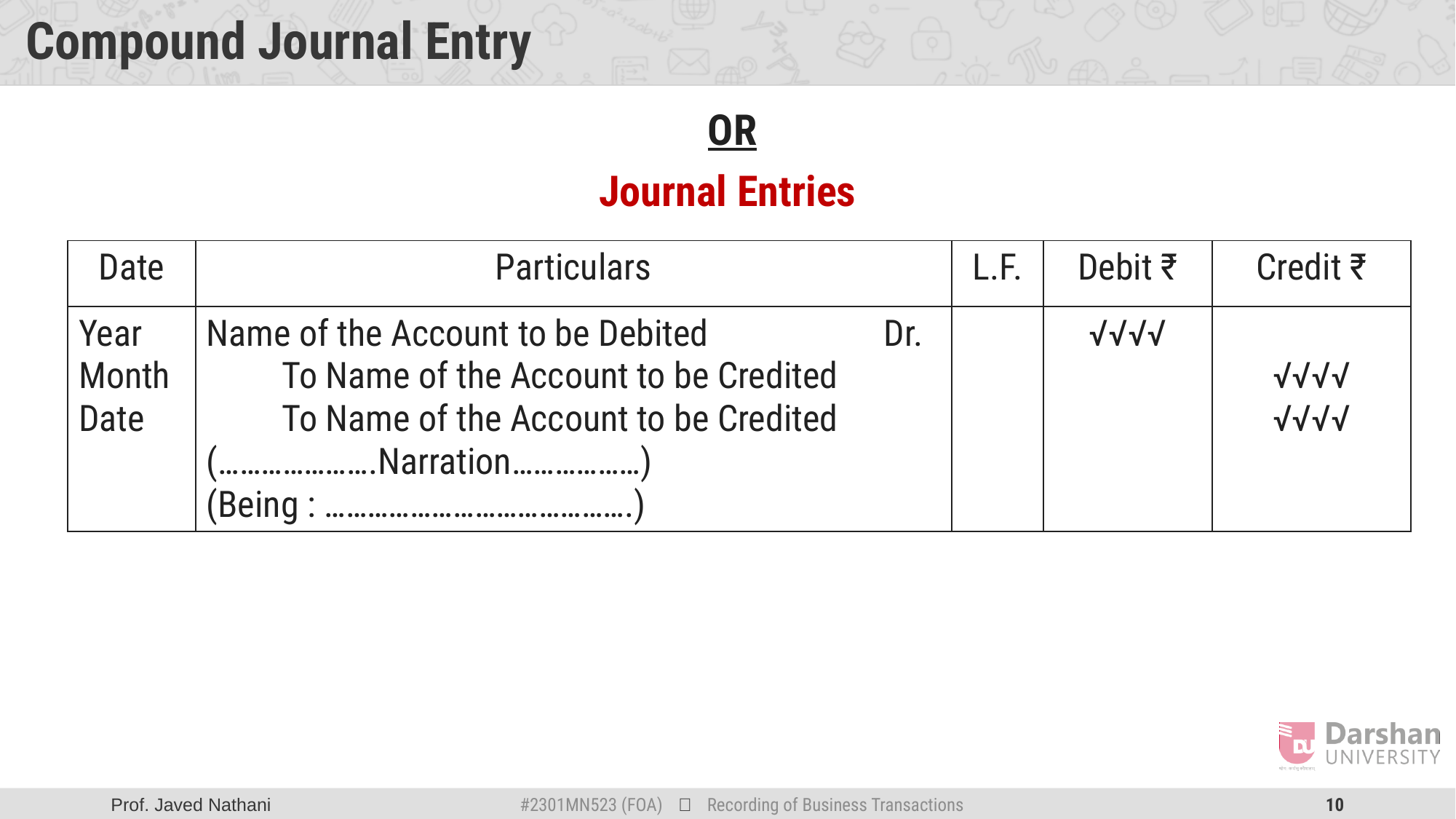

# Compound Journal Entry
 OR
Journal Entries

| Date | Particulars | L.F. | Debit ₹ | Credit ₹ |
| --- | --- | --- | --- | --- |
| Year Month Date | Name of the Account to be Debited Dr. To Name of the Account to be Credited To Name of the Account to be Credited (………………….Narration………………) (Being : …………………………………….) |  | √√√√ | √√√√ √√√√ |